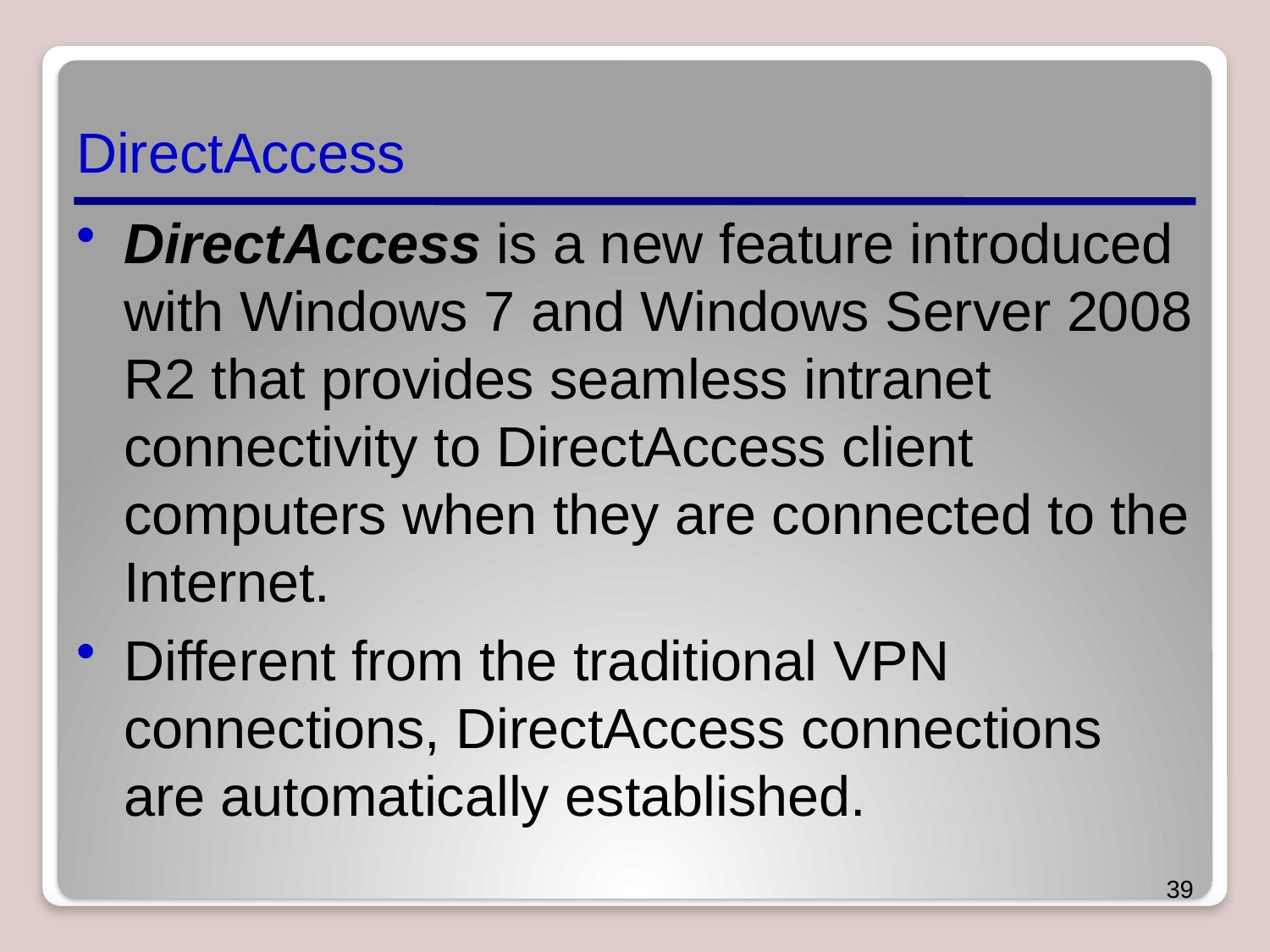

# DirectAccess
DirectAccess is a new feature introduced with Windows 7 and Windows Server 2008 R2 that provides seamless intranet connectivity to DirectAccess client computers when they are connected to the Internet.
Different from the traditional VPN connections, DirectAccess connections are automatically established.
39